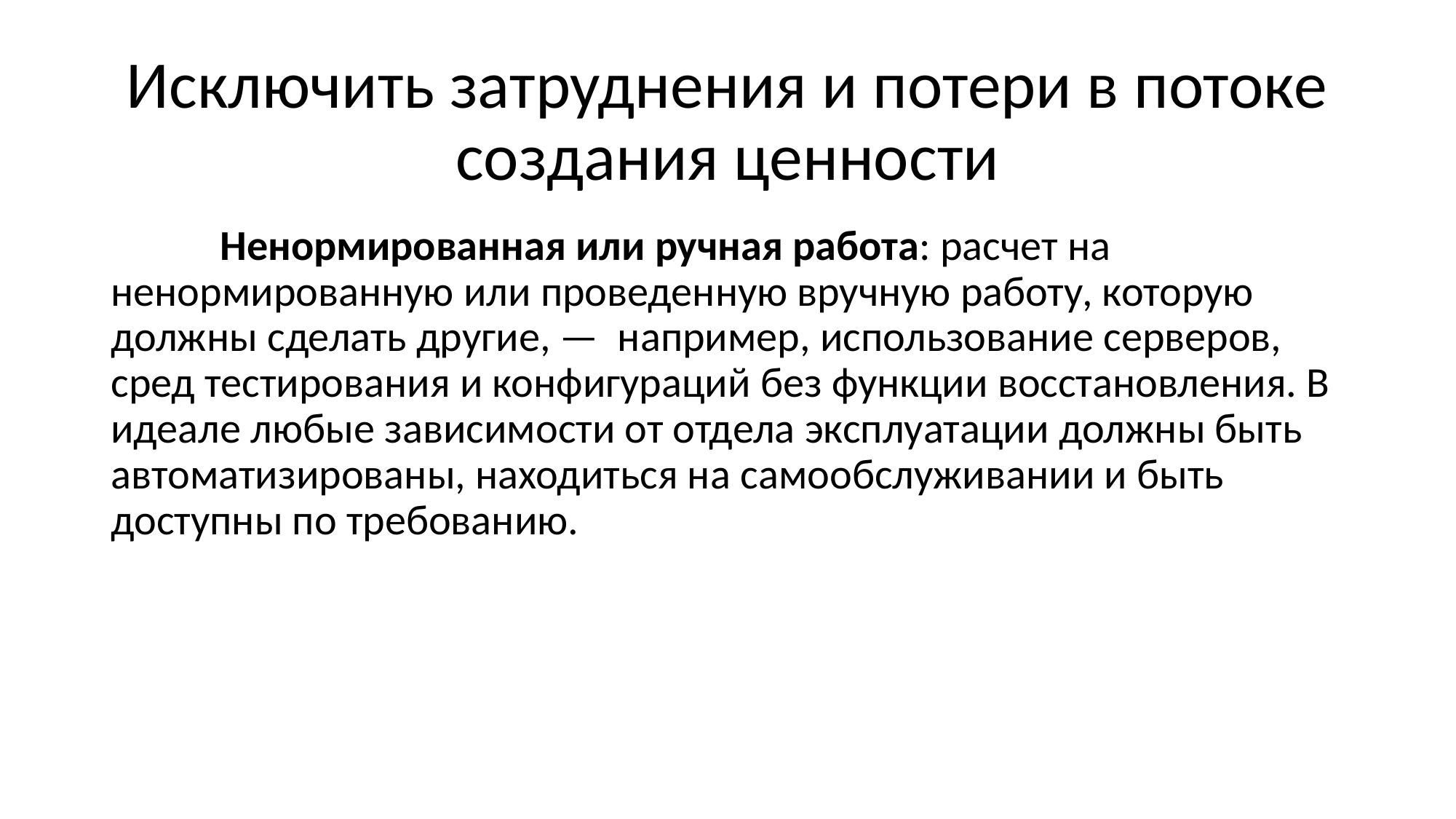

# Исключить затруднения и потери в потоке создания ценности
	Ненормированная или ручная работа: расчет на ненормированную или проведенную вручную работу, которую должны сделать другие, —  например, использование серверов, сред тестирования и конфигураций без функции восстановления. В идеале любые зависимости от отдела эксплуатации должны быть автоматизированы, находиться на самообслуживании и быть доступны по требованию.